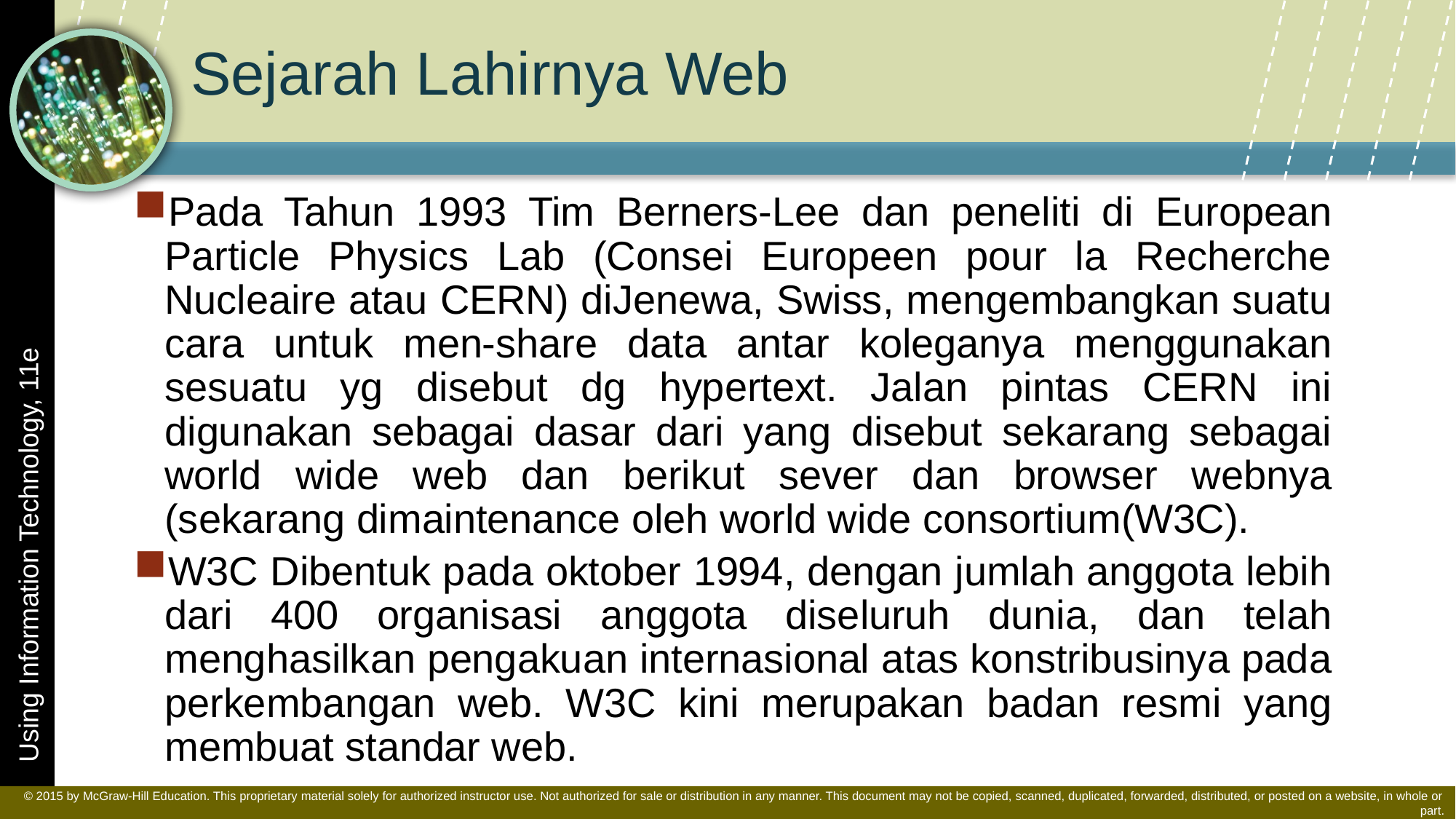

# Sejarah Lahirnya Web
Pada Tahun 1993 Tim Berners-Lee dan peneliti di European Particle Physics Lab (Consei Europeen pour la Recherche Nucleaire atau CERN) diJenewa, Swiss, mengembangkan suatu cara untuk men-share data antar koleganya menggunakan sesuatu yg disebut dg hypertext. Jalan pintas CERN ini digunakan sebagai dasar dari yang disebut sekarang sebagai world wide web dan berikut sever dan browser webnya (sekarang dimaintenance oleh world wide consortium(W3C).
W3C Dibentuk pada oktober 1994, dengan jumlah anggota lebih dari 400 organisasi anggota diseluruh dunia, dan telah menghasilkan pengakuan internasional atas konstribusinya pada perkembangan web. W3C kini merupakan badan resmi yang membuat standar web.